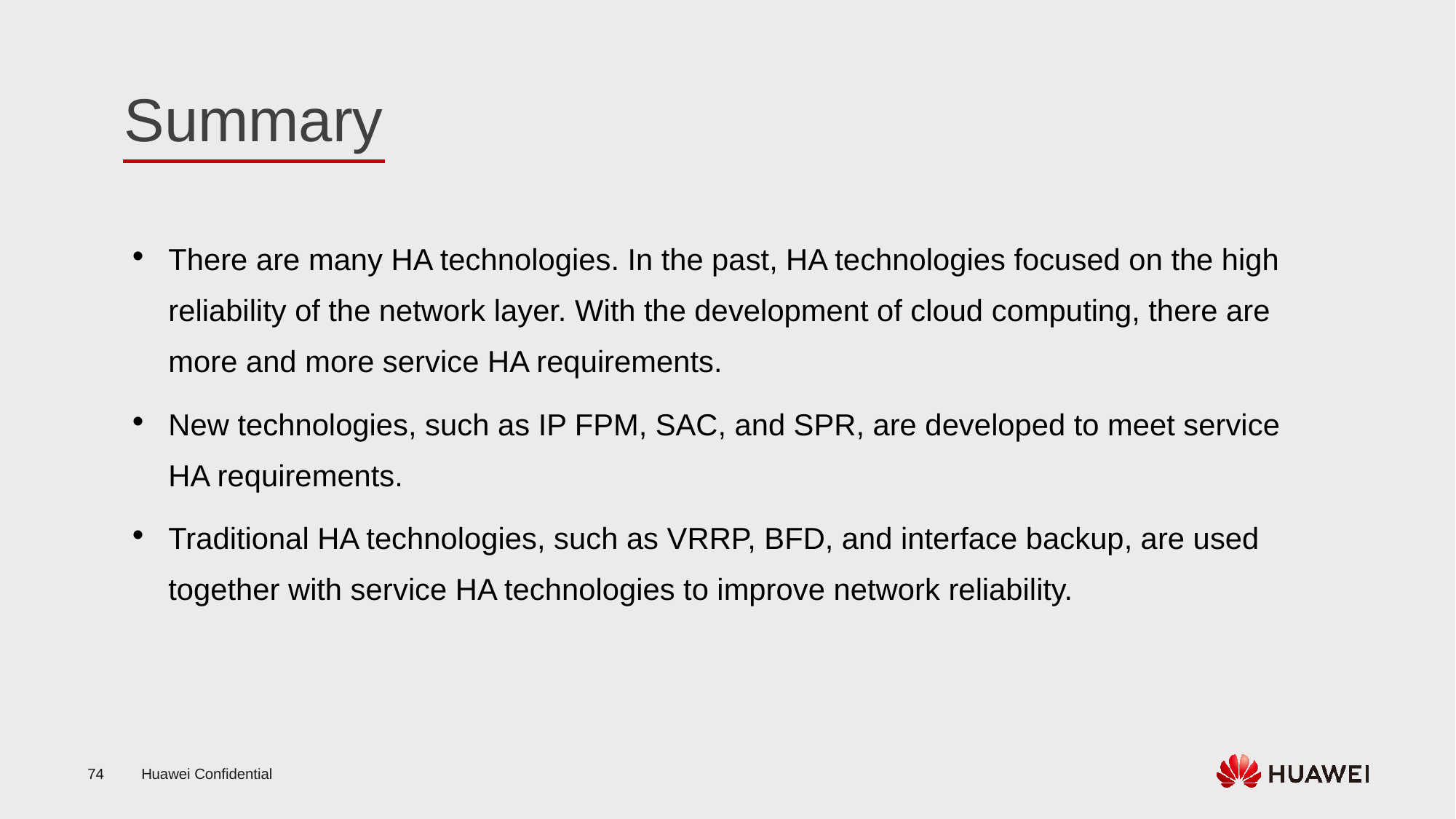

There are many HA technologies. In the past, HA technologies focused on the high reliability of the network layer. With the development of cloud computing, there are more and more service HA requirements.
New technologies, such as IP FPM, SAC, and SPR, are developed to meet service HA requirements.
Traditional HA technologies, such as VRRP, BFD, and interface backup, are used together with service HA technologies to improve network reliability.